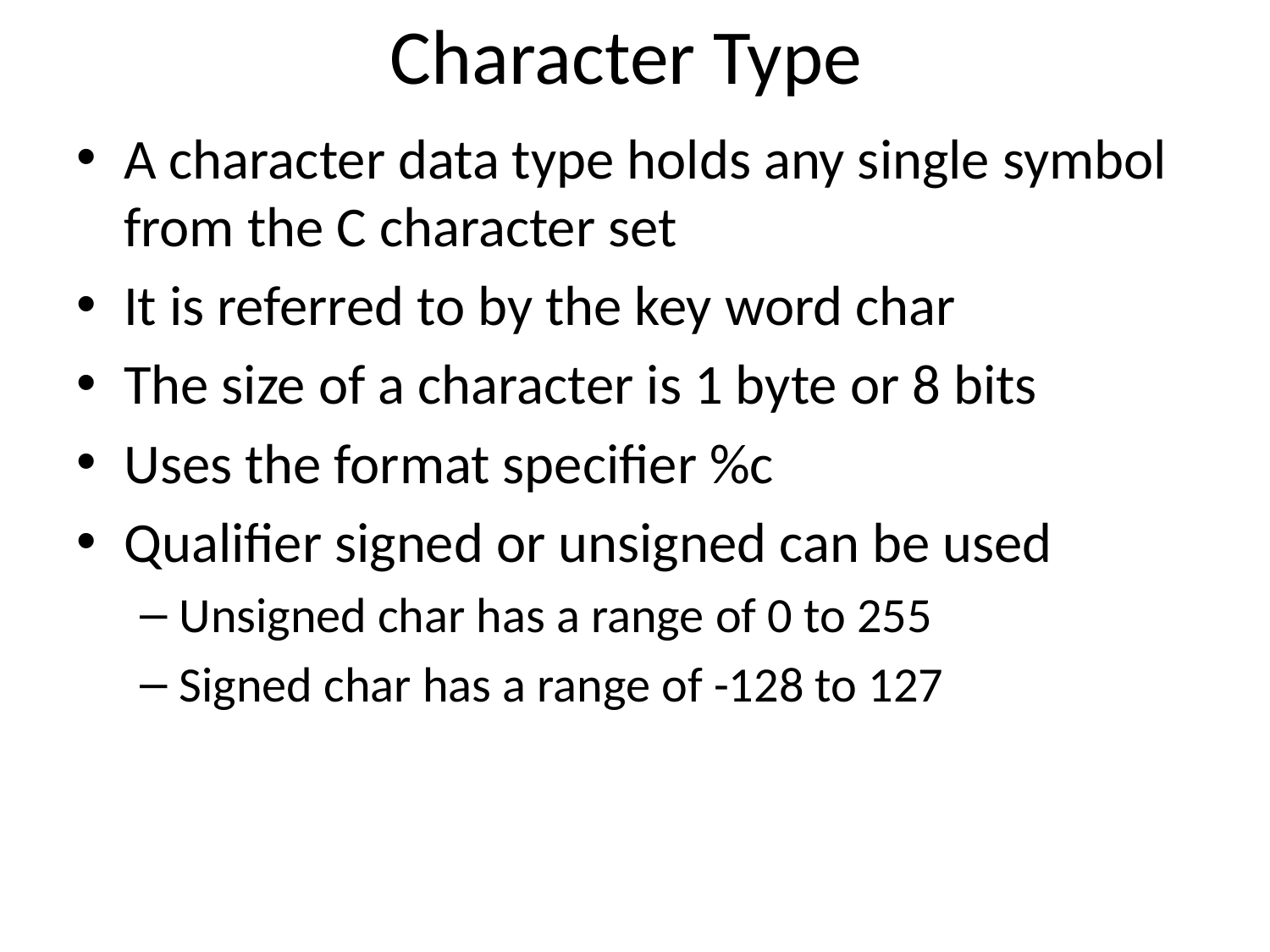

# Character Type
A character data type holds any single symbol from the C character set
It is referred to by the key word char
The size of a character is 1 byte or 8 bits
Uses the format specifier %c
Qualifier signed or unsigned can be used
Unsigned char has a range of 0 to 255
Signed char has a range of -128 to 127